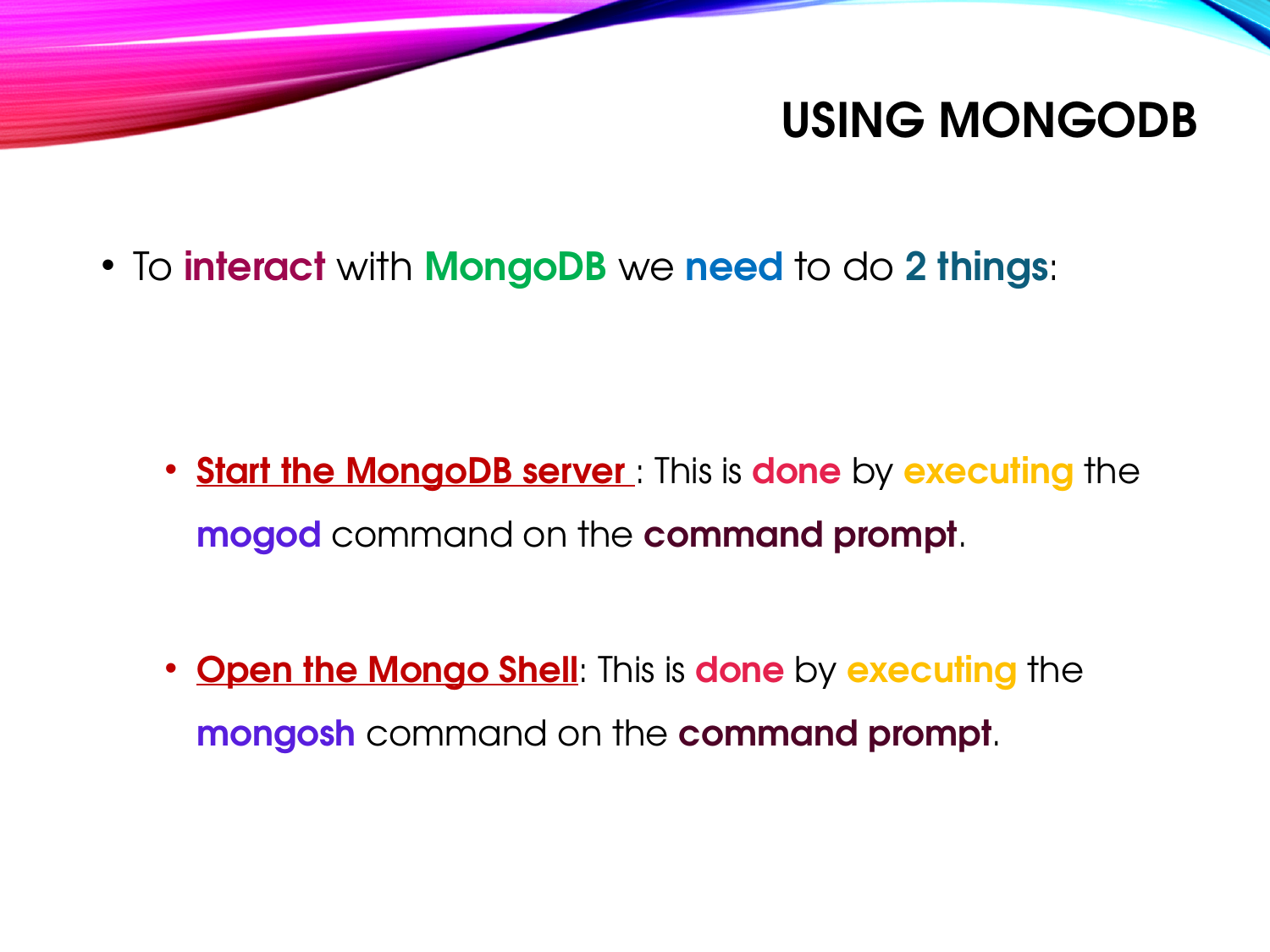

# Using mongodb
To interact with MongoDB we need to do 2 things:

Start the MongoDB server : This is done by executing the mogod command on the command prompt.

Open the Mongo Shell: This is done by executing the mongosh command on the command prompt.